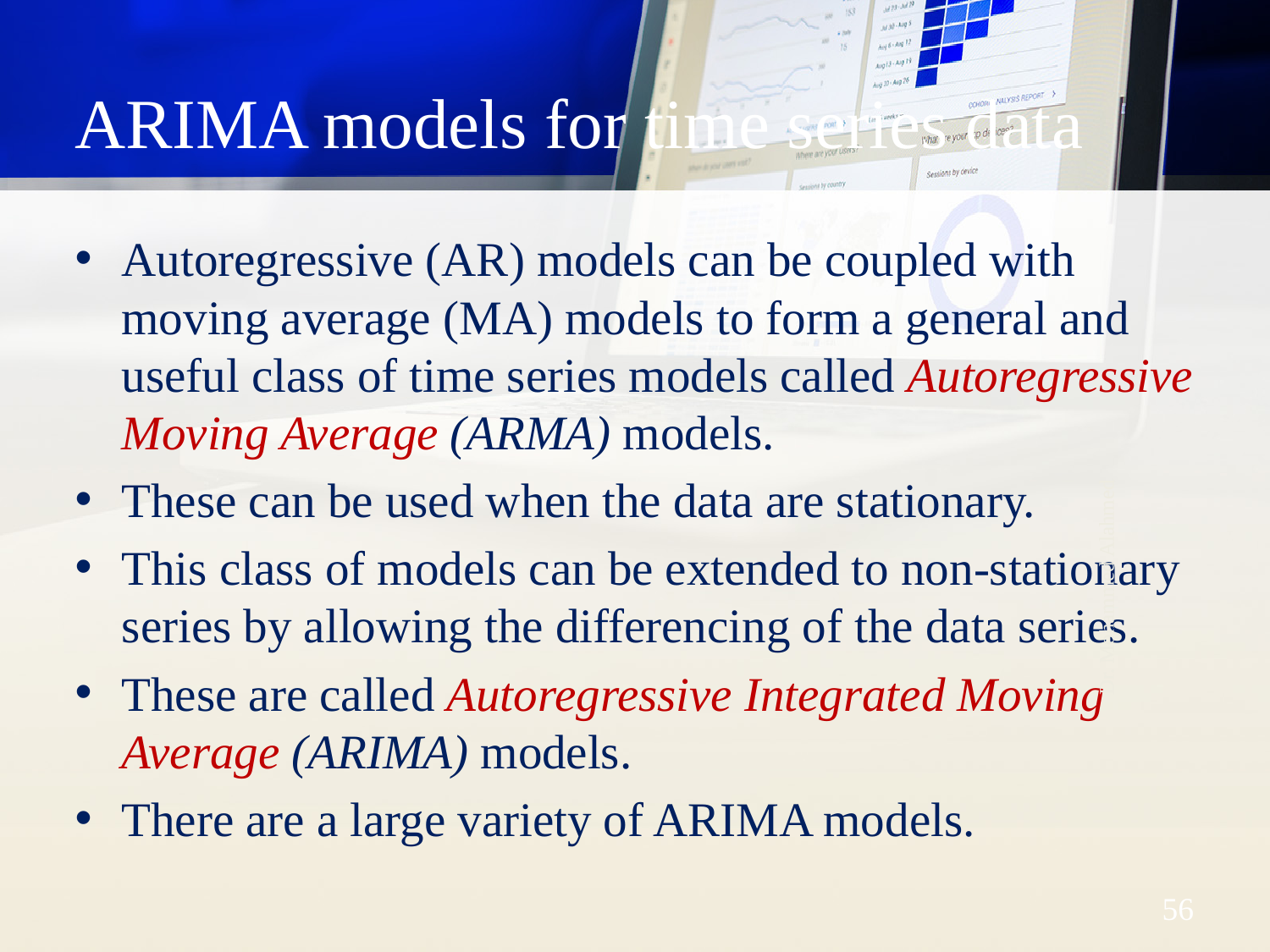

# ARIMA models for time series data
Autoregressive (AR) models can be coupled with moving average (MA) models to form a general and useful class of time series models called Autoregressive Moving Average (ARMA) models.
These can be used when the data are stationary.
This class of models can be extended to non-stationary series by allowing the differencing of the data series.
These are called Autoregressive Integrated Moving Average (ARIMA) models.
There are a large variety of ARIMA models.

Dr. Mohammed Alahmed
56